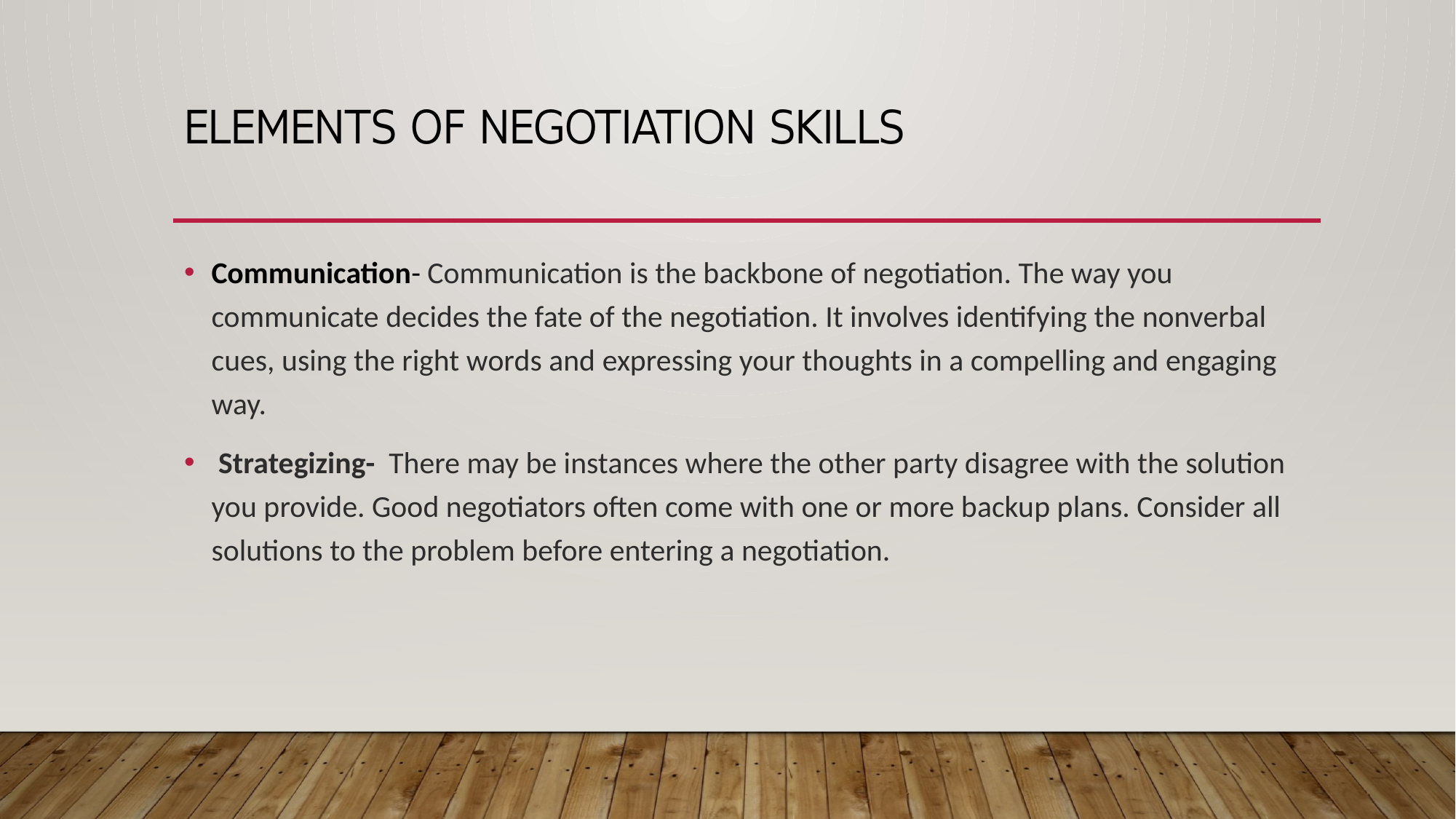

# Elements of negotiation skills
Communication- Communication is the backbone of negotiation. The way you communicate decides the fate of the negotiation. It involves identifying the nonverbal cues, using the right words and expressing your thoughts in a compelling and engaging way.
 Strategizing-  There may be instances where the other party disagree with the solution you provide. Good negotiators often come with one or more backup plans. Consider all solutions to the problem before entering a negotiation.